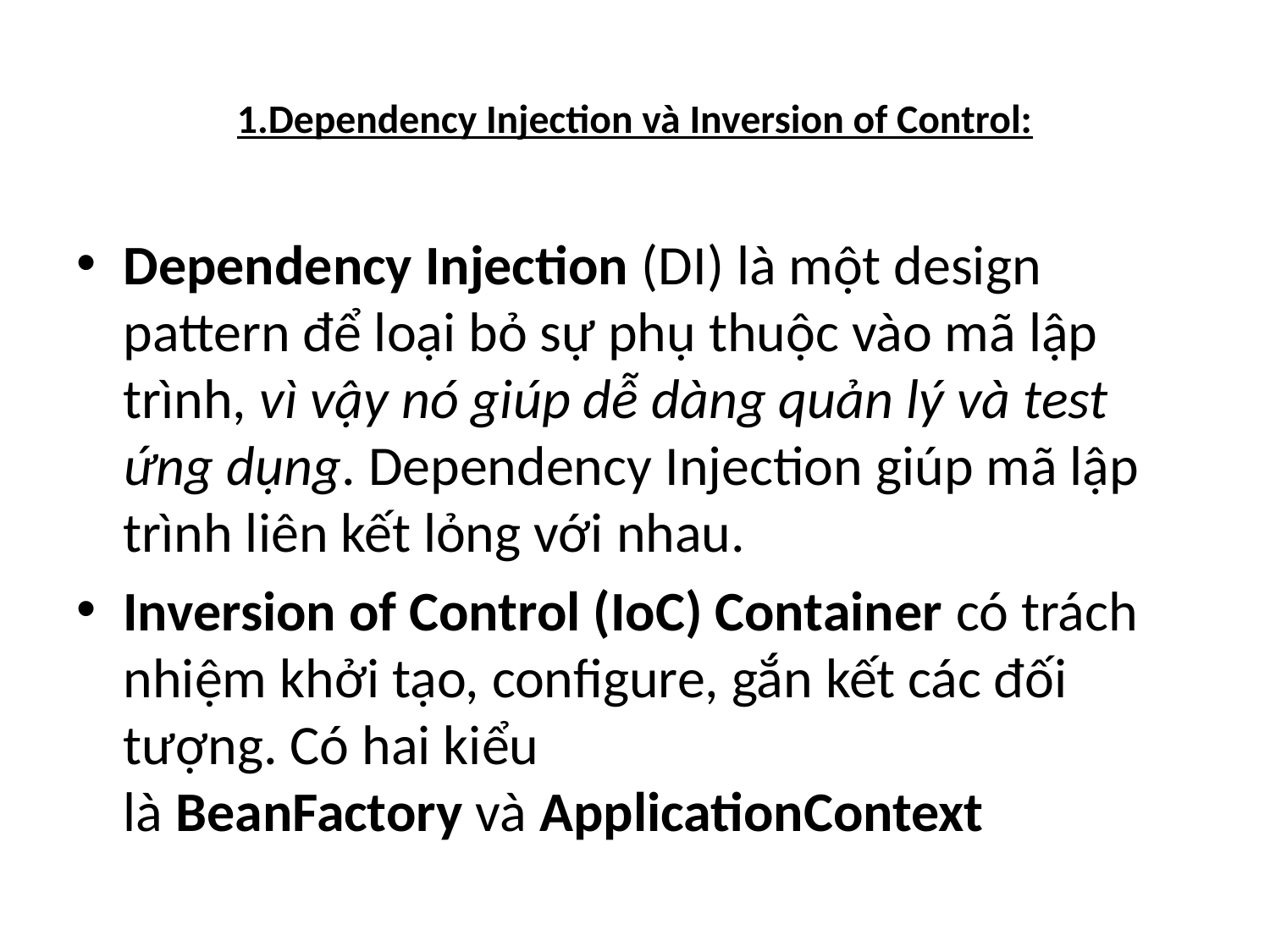

# 1.Dependency Injection và Inversion of Control:
Dependency Injection (DI) là một design pattern để loại bỏ sự phụ thuộc vào mã lập trình, vì vậy nó giúp dễ dàng quản lý và test ứng dụng. Dependency Injection giúp mã lập trình liên kết lỏng với nhau.
Inversion of Control (IoC) Container có trách nhiệm khởi tạo, configure, gắn kết các đối tượng. Có hai kiểu là BeanFactory và ApplicationContext